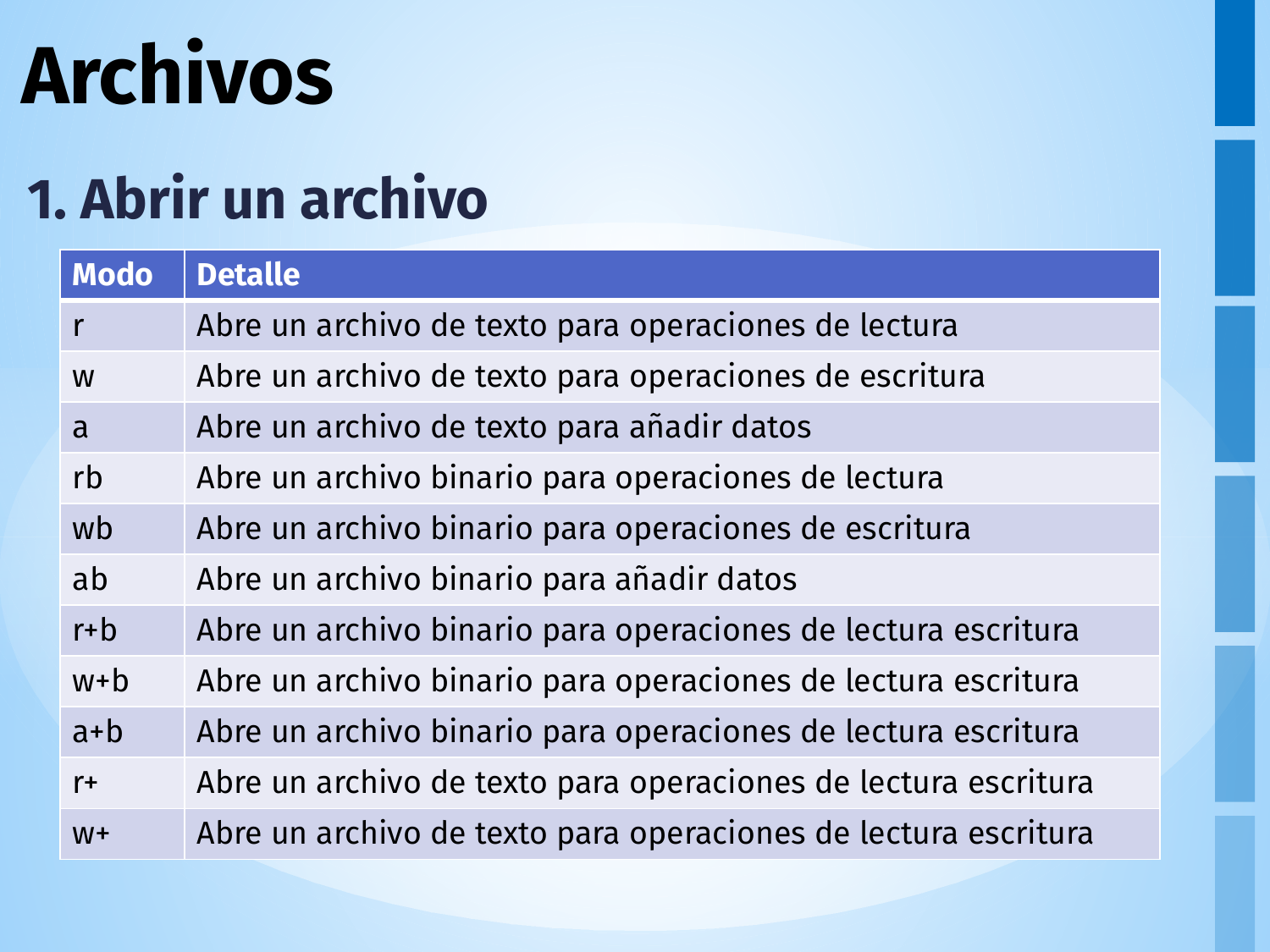

# Archivos
1. Abrir un archivo
| Modo | Detalle |
| --- | --- |
| r | Abre un archivo de texto para operaciones de lectura |
| w | Abre un archivo de texto para operaciones de escritura |
| a | Abre un archivo de texto para añadir datos |
| rb | Abre un archivo binario para operaciones de lectura |
| wb | Abre un archivo binario para operaciones de escritura |
| ab | Abre un archivo binario para añadir datos |
| r+b | Abre un archivo binario para operaciones de lectura escritura |
| w+b | Abre un archivo binario para operaciones de lectura escritura |
| a+b | Abre un archivo binario para operaciones de lectura escritura |
| r+ | Abre un archivo de texto para operaciones de lectura escritura |
| w+ | Abre un archivo de texto para operaciones de lectura escritura |